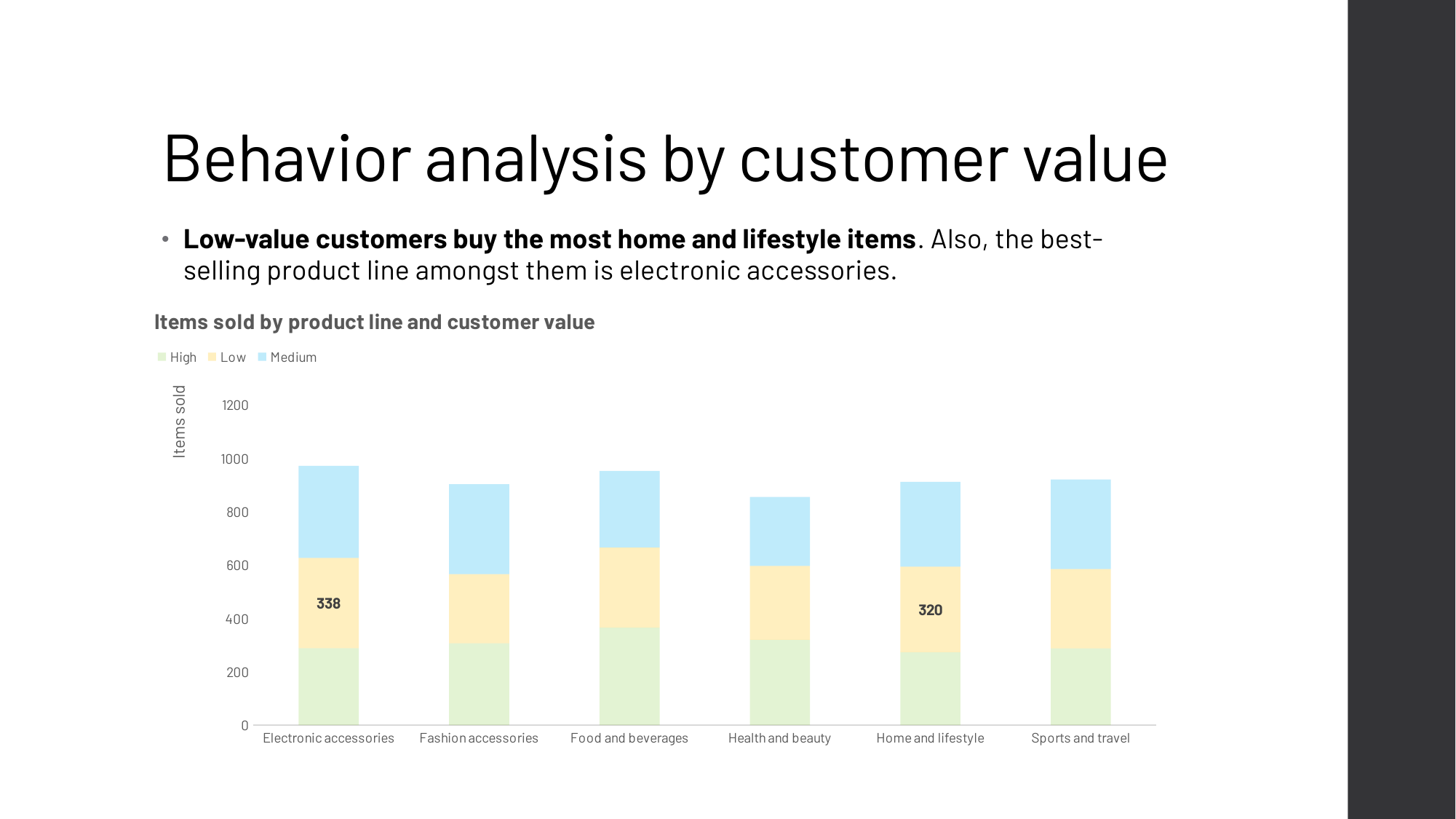

# Behavior analysis by customer value
Low-value customers buy the most home and lifestyle items. Also, the best-selling product line amongst them is electronic accessories.

### Chart: Items sold by product line and customer value

| Category | High | Low | Medium |
|---|---|---|---|
| Electronic accessories | 288.0 | 338.0 | 345.0 |
| Fashion accessories | 306.0 | 259.0 | 337.0 |
| Food and beverages | 365.0 | 300.0 | 287.0 |
| Health and beauty | 319.0 | 277.0 | 258.0 |
| Home and lifestyle | 273.0 | 320.0 | 318.0 |
| Sports and travel | 287.0 | 297.0 | 336.0 |